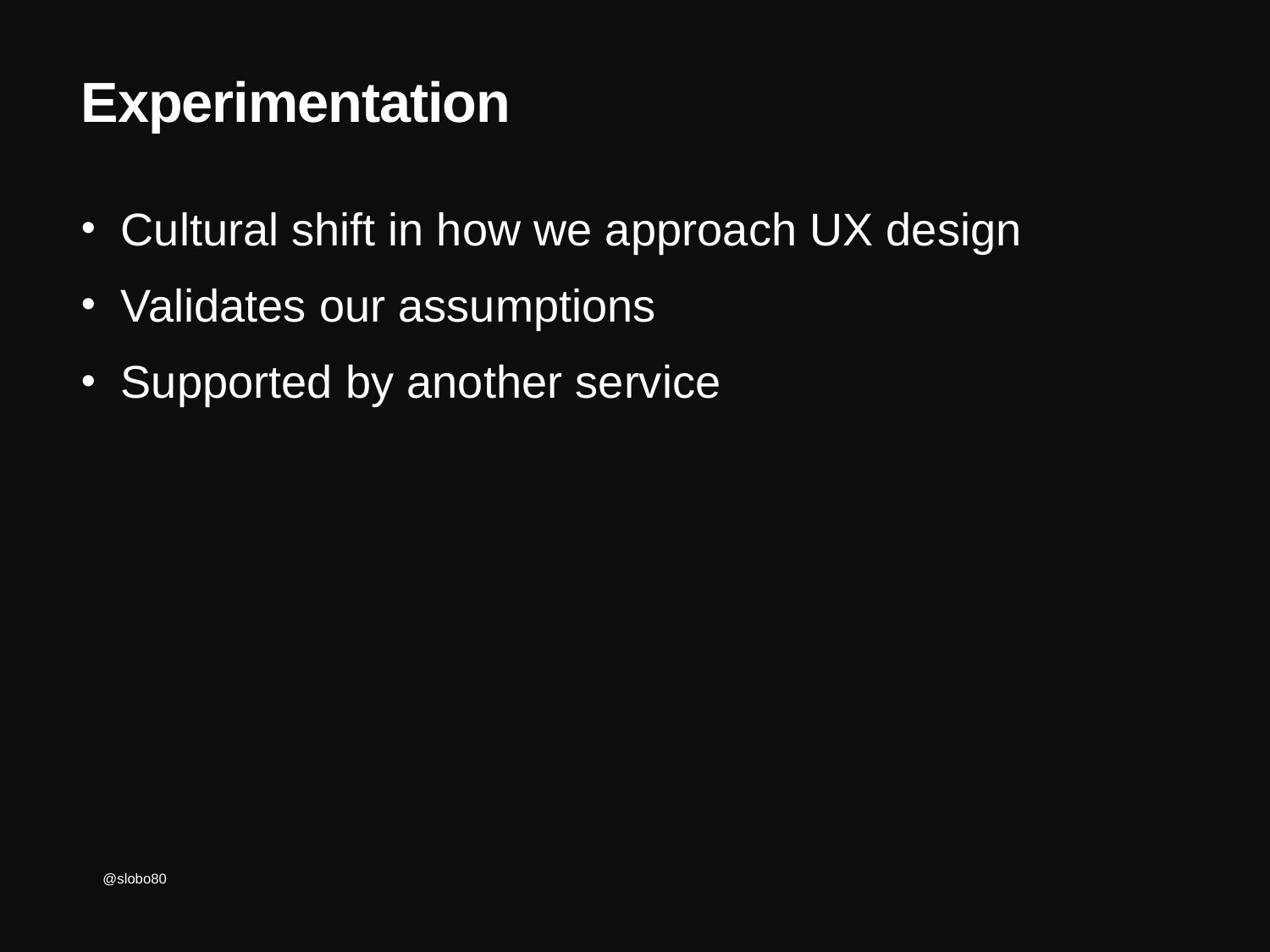

# Experimentation
Cultural shift in how we approach UX design
Validates our assumptions
Supported by another service
@slobo80